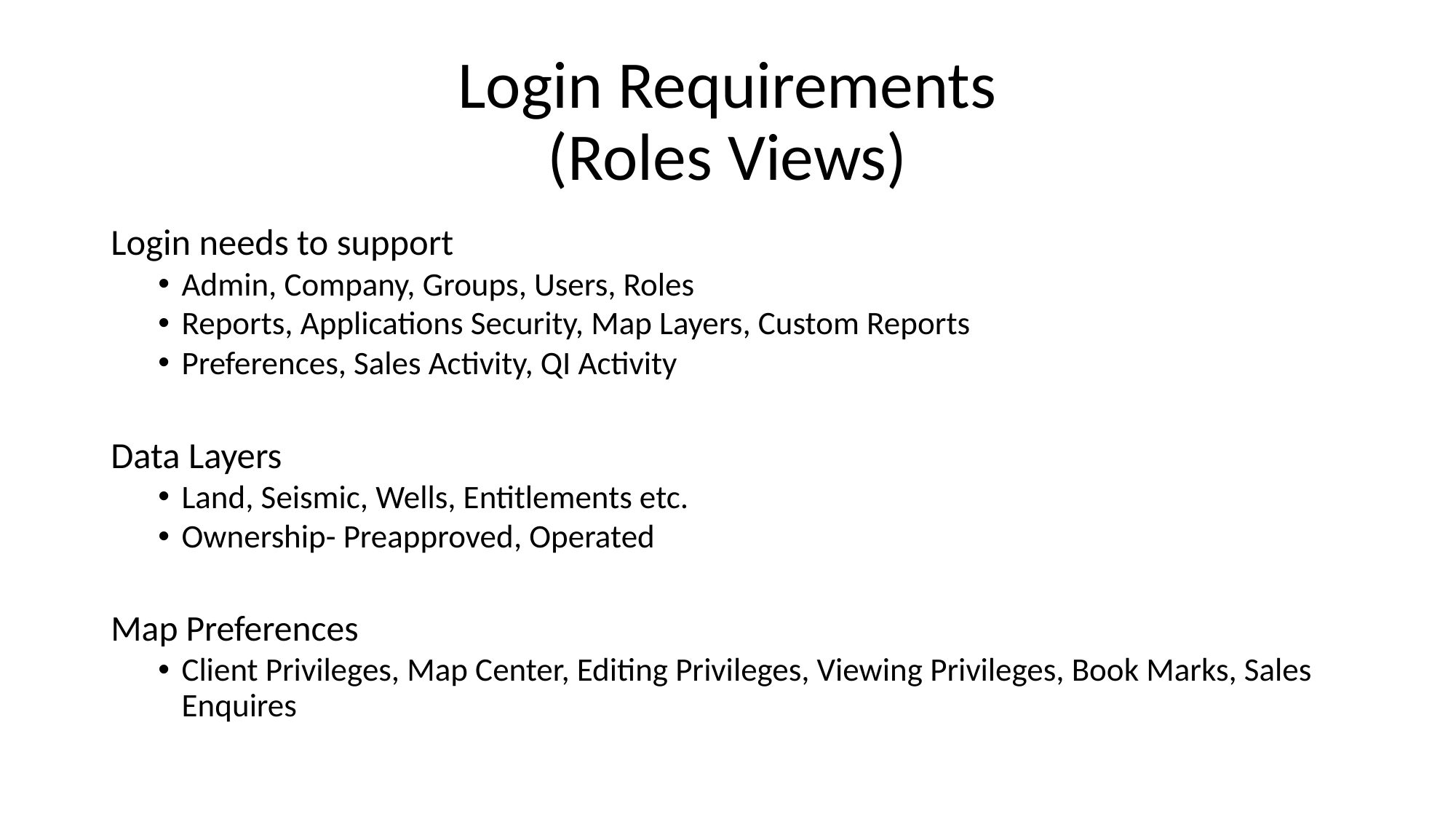

# Login Requirements (Roles Views)
Login needs to support
Admin, Company, Groups, Users, Roles
Reports, Applications Security, Map Layers, Custom Reports
Preferences, Sales Activity, QI Activity

Data Layers
Land, Seismic, Wells, Entitlements etc.
Ownership- Preapproved, Operated

Map Preferences
Client Privileges, Map Center, Editing Privileges, Viewing Privileges, Book Marks, Sales Enquires